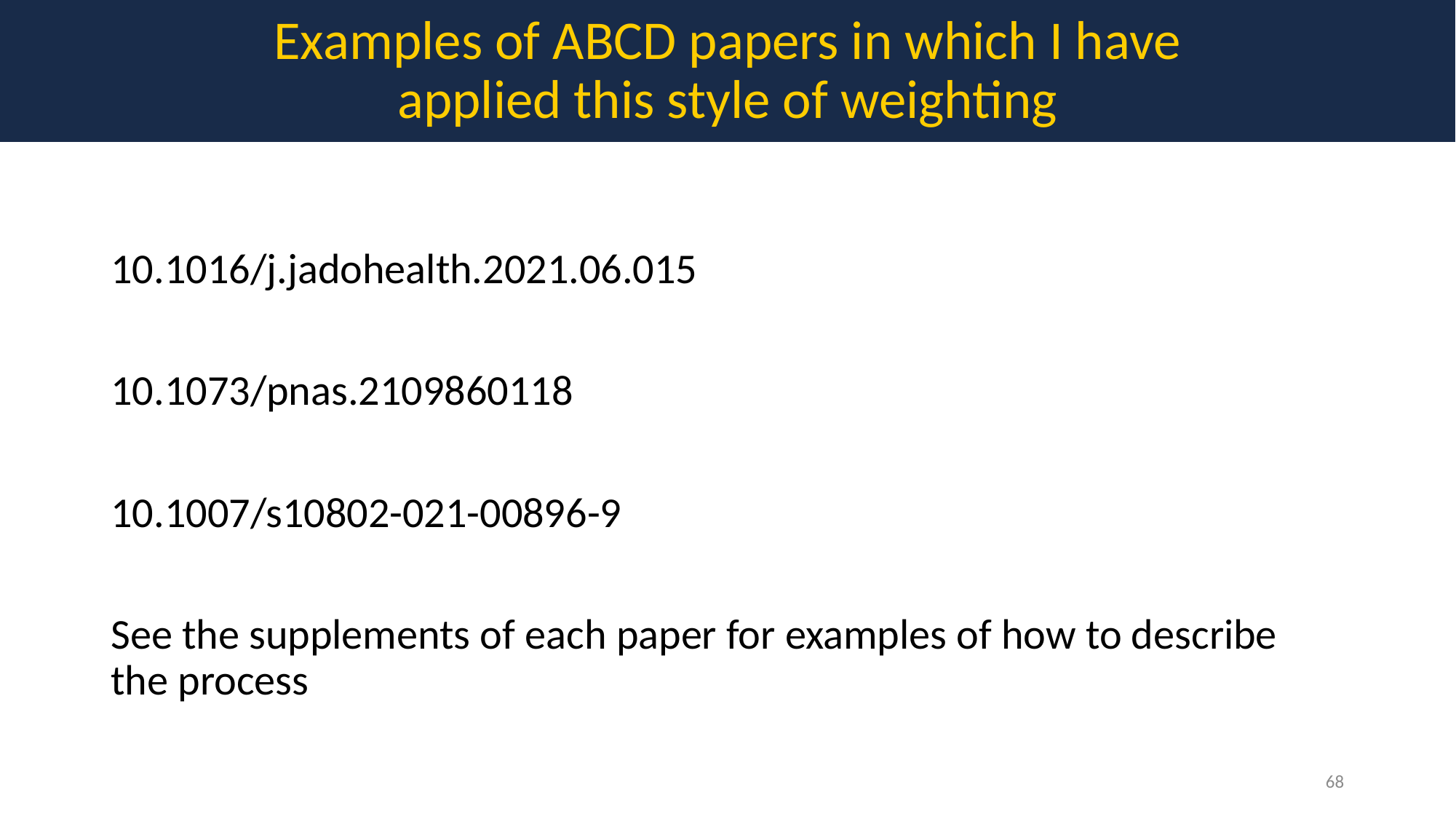

Examples of ABCD papers in which I have
applied this style of weighting

10.1016/j.jadohealth.2021.06.015

10.1073/pnas.2109860118

10.1007/s10802-021-00896-9

See the supplements of each paper for examples of how to describe the process
68